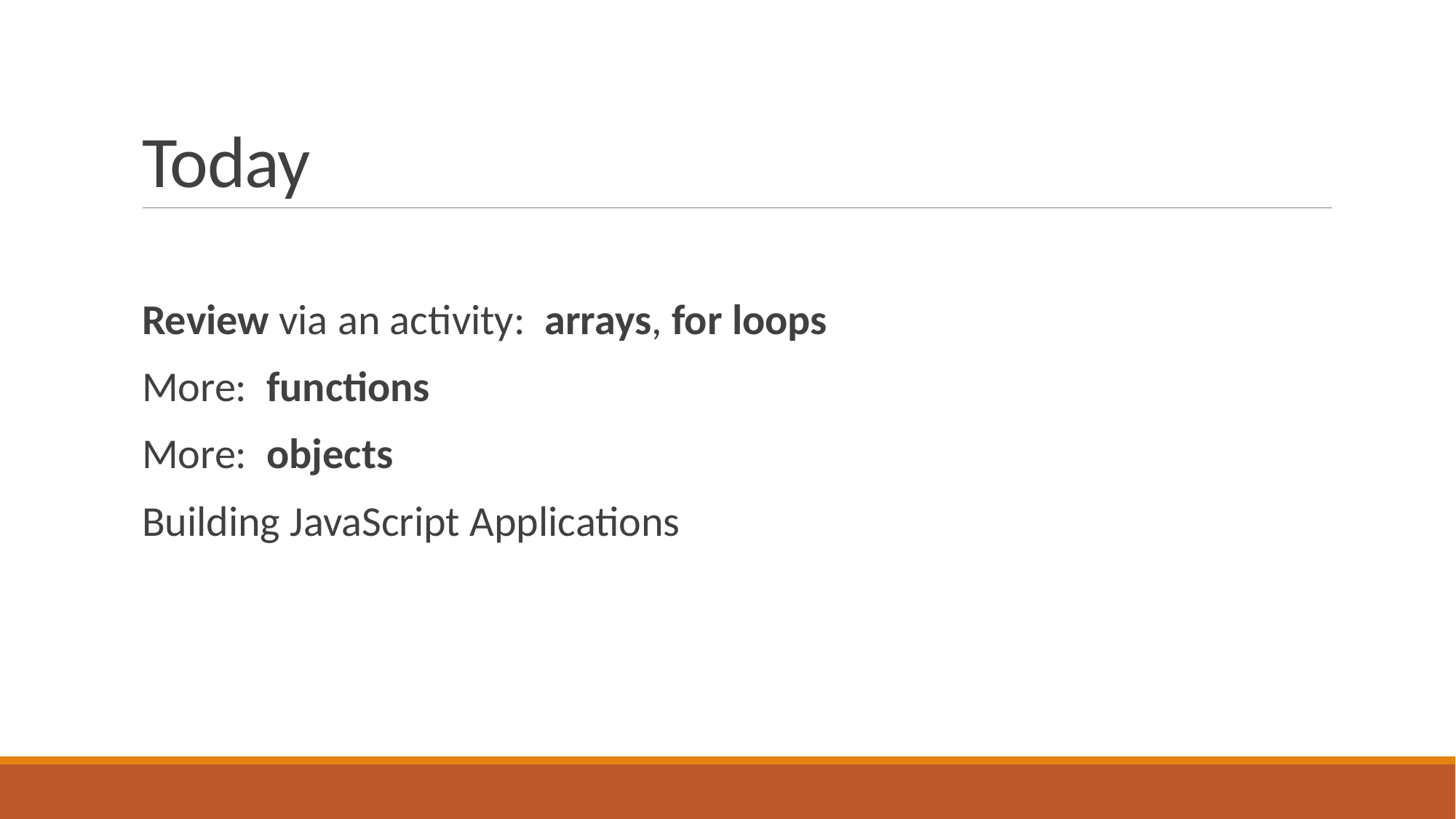

# Today

Review via an activity:  arrays, for loops
More:  functions
More:  objects
Building JavaScript Applications